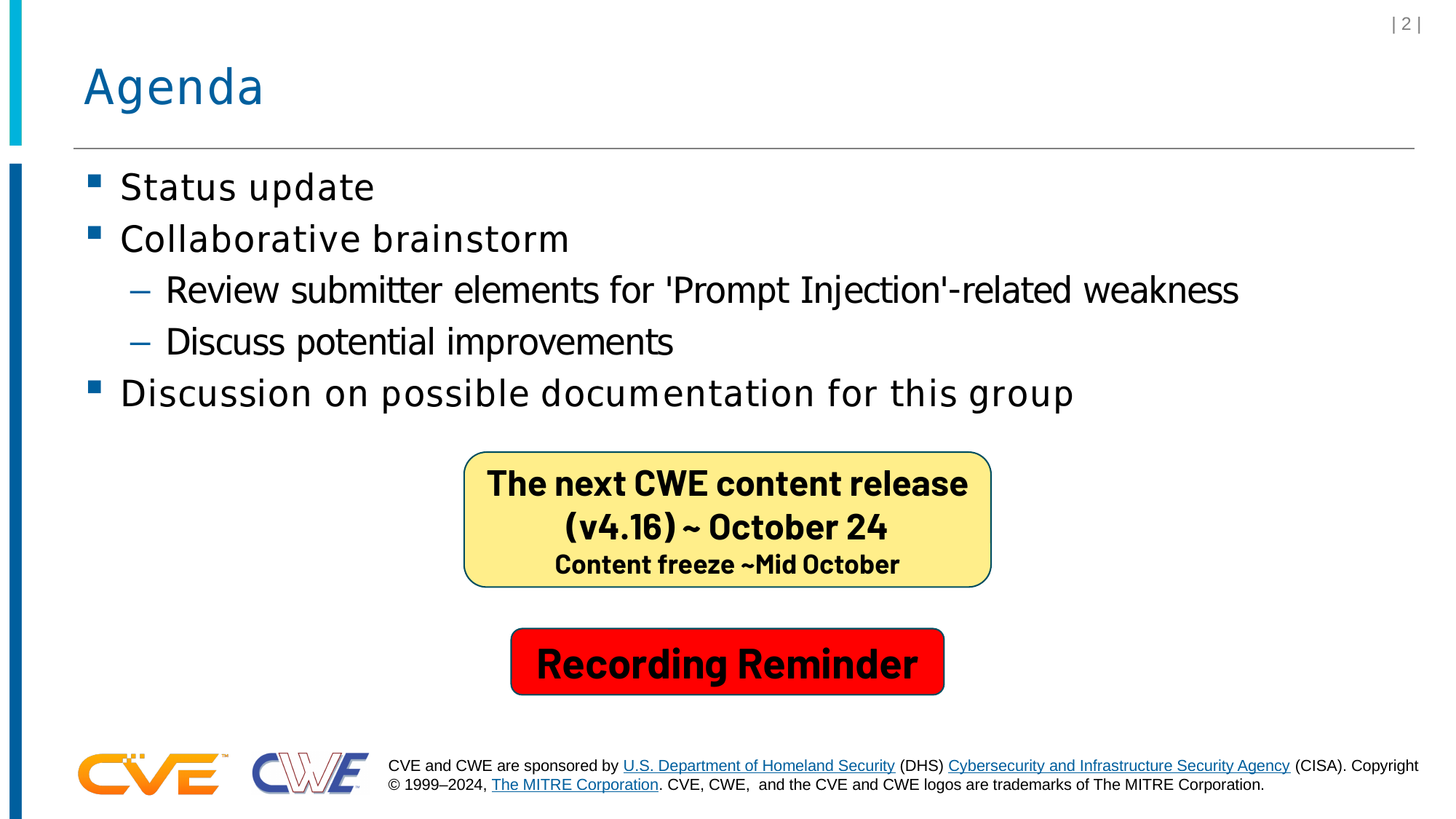

| 2 |
# Agenda
Status update
Collaborative brainstorm
Review submitter elements for 'Prompt Injection'-related weakness
Discuss potential improvements
Discussion on possible documentation for this group
The next CWE content release (v4.16) ~ October 24
Content freeze ~Mid October
Recording Reminder